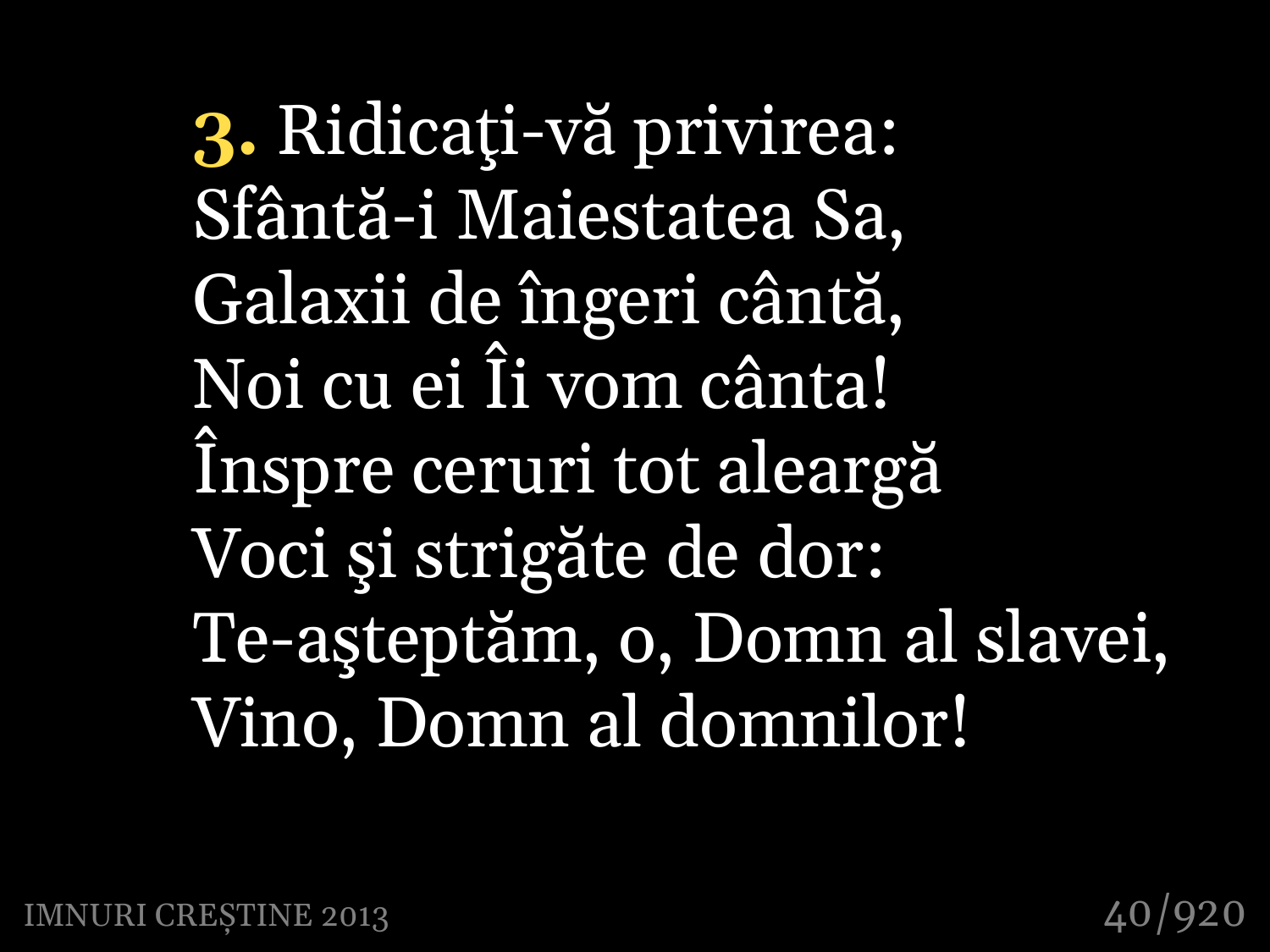

3. Ridicaţi-vă privirea:
Sfântă-i Maiestatea Sa,
Galaxii de îngeri cântă,
Noi cu ei Îi vom cânta!
Înspre ceruri tot aleargă
Voci şi strigăte de dor:
Te-aşteptăm, o, Domn al slavei,
Vino, Domn al domnilor!
40/920
IMNURI CREȘTINE 2013